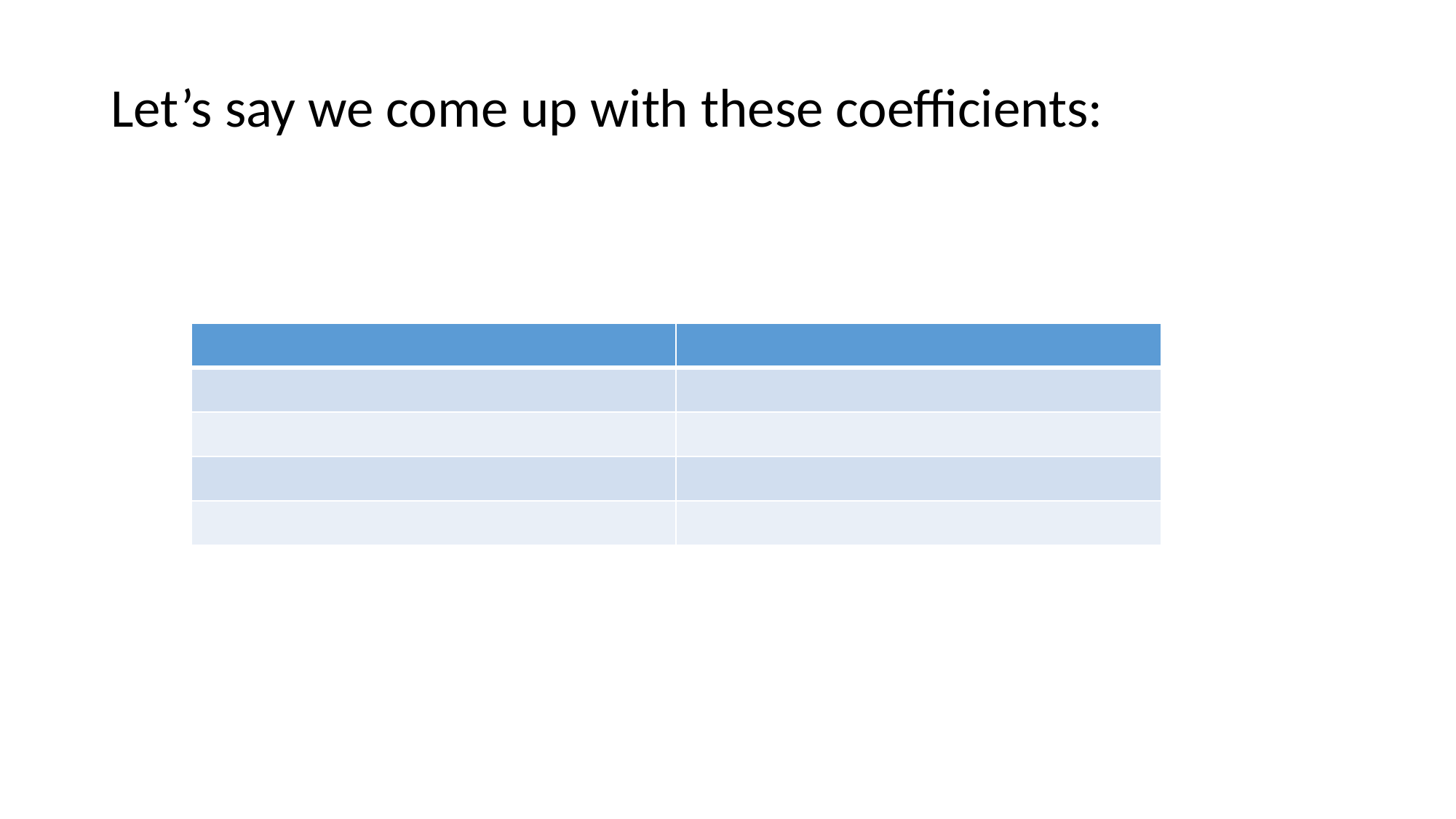

# Let’s say we come up with these coefficients:
|  |  |
| --- | --- |
|  |  |
|  |  |
|  |  |
|  |  |